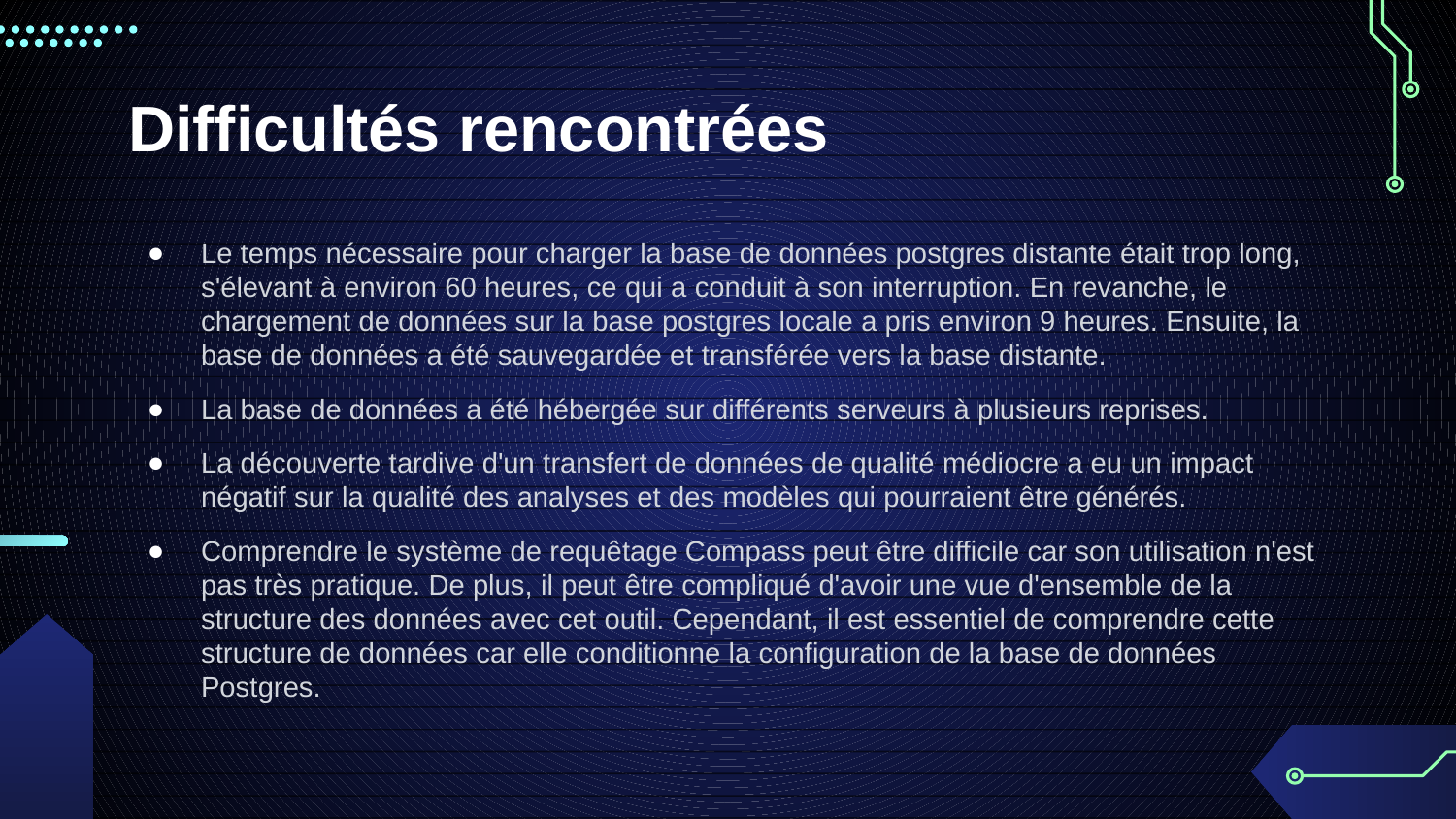

# Difficultés rencontrées
Le temps nécessaire pour charger la base de données postgres distante était trop long, s'élevant à environ 60 heures, ce qui a conduit à son interruption. En revanche, le chargement de données sur la base postgres locale a pris environ 9 heures. Ensuite, la base de données a été sauvegardée et transférée vers la base distante.
La base de données a été hébergée sur différents serveurs à plusieurs reprises.
La découverte tardive d'un transfert de données de qualité médiocre a eu un impact négatif sur la qualité des analyses et des modèles qui pourraient être générés.
Comprendre le système de requêtage Compass peut être difficile car son utilisation n'est pas très pratique. De plus, il peut être compliqué d'avoir une vue d'ensemble de la structure des données avec cet outil. Cependant, il est essentiel de comprendre cette structure de données car elle conditionne la configuration de la base de données Postgres.